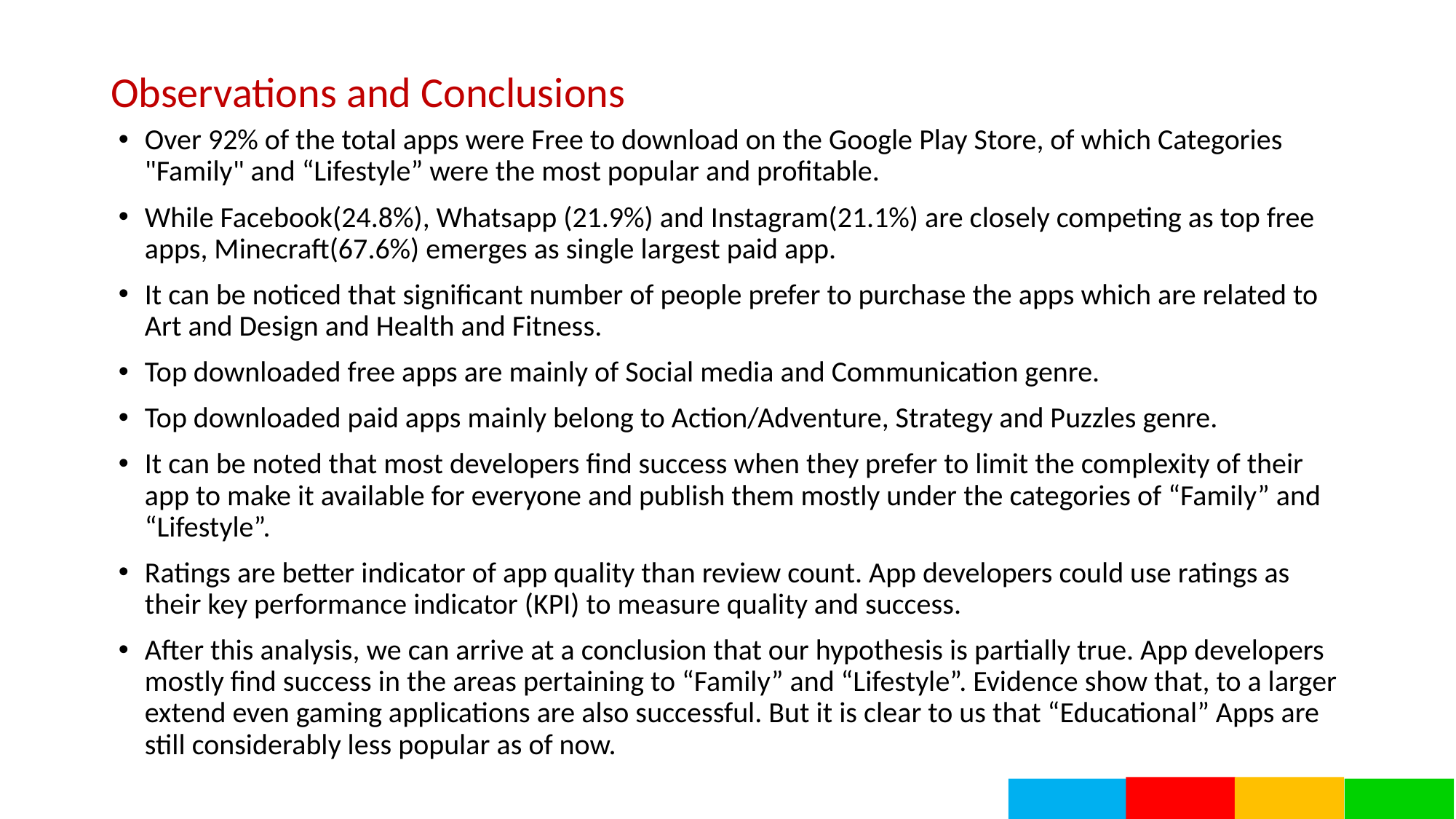

# Observations and Conclusions
Over 92% of the total apps were Free to download on the Google Play Store, of which Categories "Family" and “Lifestyle” were the most popular and profitable.
While Facebook(24.8%), Whatsapp (21.9%) and Instagram(21.1%) are closely competing as top free apps, Minecraft(67.6%) emerges as single largest paid app.
It can be noticed that significant number of people prefer to purchase the apps which are related to Art and Design and Health and Fitness.
Top downloaded free apps are mainly of Social media and Communication genre.
Top downloaded paid apps mainly belong to Action/Adventure, Strategy and Puzzles genre.
It can be noted that most developers find success when they prefer to limit the complexity of their app to make it available for everyone and publish them mostly under the categories of “Family” and “Lifestyle”.
Ratings are better indicator of app quality than review count. App developers could use ratings as their key performance indicator (KPI) to measure quality and success.
After this analysis, we can arrive at a conclusion that our hypothesis is partially true. App developers mostly find success in the areas pertaining to “Family” and “Lifestyle”. Evidence show that, to a larger extend even gaming applications are also successful. But it is clear to us that “Educational” Apps are still considerably less popular as of now.